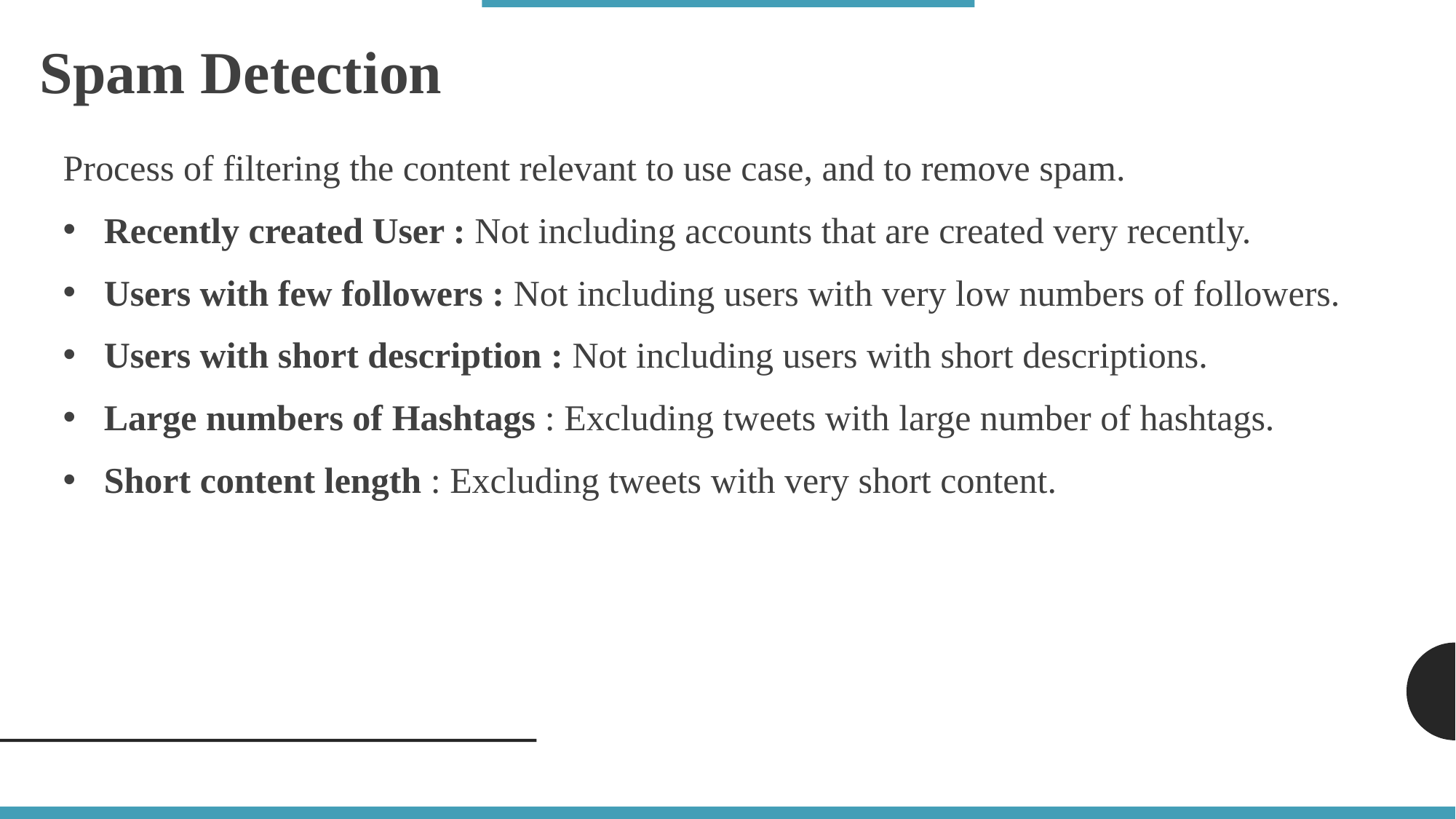

Spam Detection
Process of filtering the content relevant to use case, and to remove spam.
Recently created User : Not including accounts that are created very recently.
Users with few followers : Not including users with very low numbers of followers.
Users with short description : Not including users with short descriptions.
Large numbers of Hashtags : Excluding tweets with large number of hashtags.
Short content length : Excluding tweets with very short content.